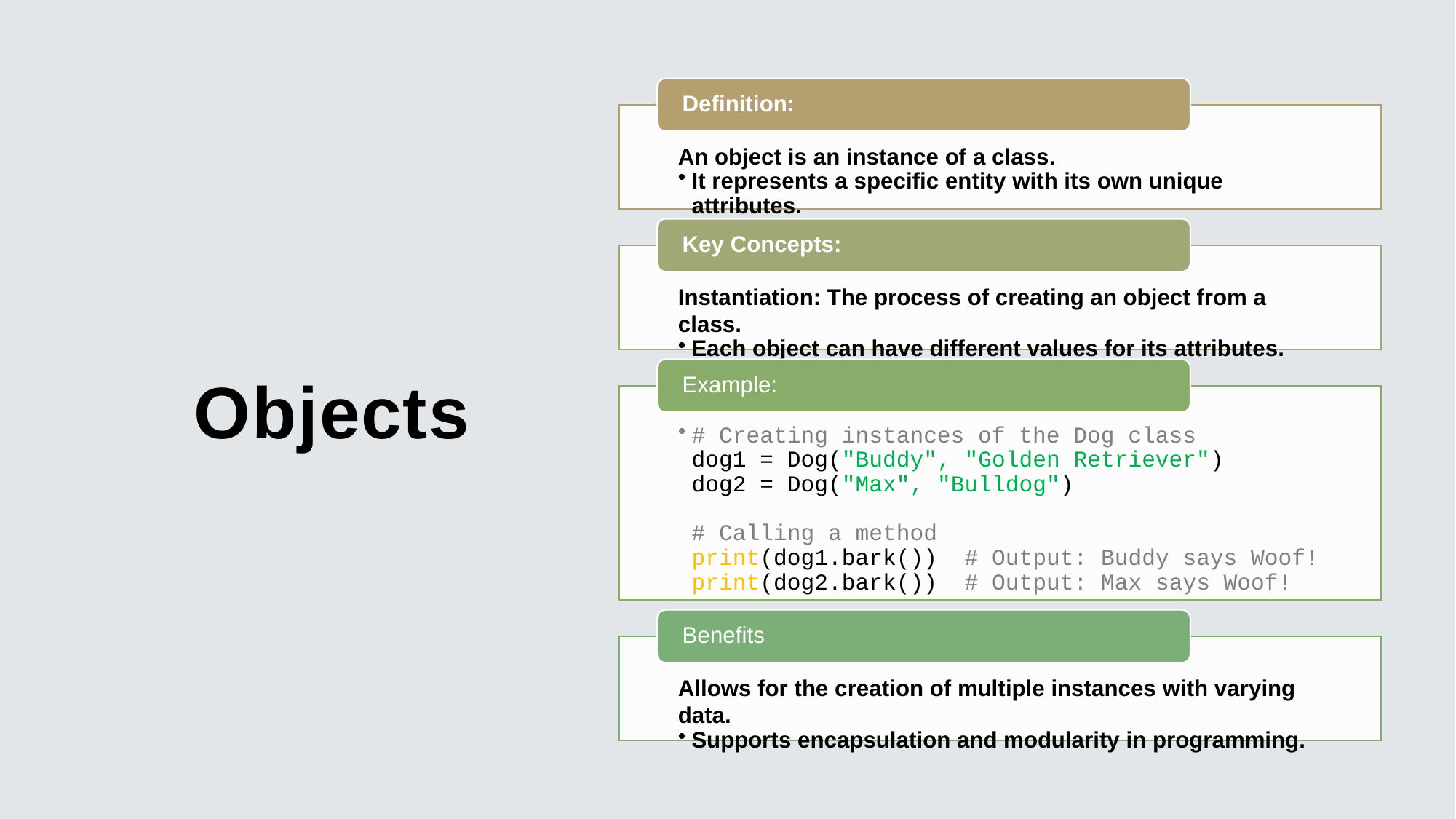

An object is an instance of a class.
It represents a specific entity with its own unique attributes.
Definition:
Instantiation: The process of creating an object from a class.
Each object can have different values for its attributes.
Key Concepts:
# Creating instances of the Dog class dog1 = Dog("Buddy", "Golden Retriever") dog2 = Dog("Max", "Bulldog") # Calling a method print(dog1.bark())  # Output: Buddy says Woof! print(dog2.bark())  # Output: Max says Woof!
Example:
Allows for the creation of multiple instances with varying data.
Supports encapsulation and modularity in programming.
Benefits
# Objects